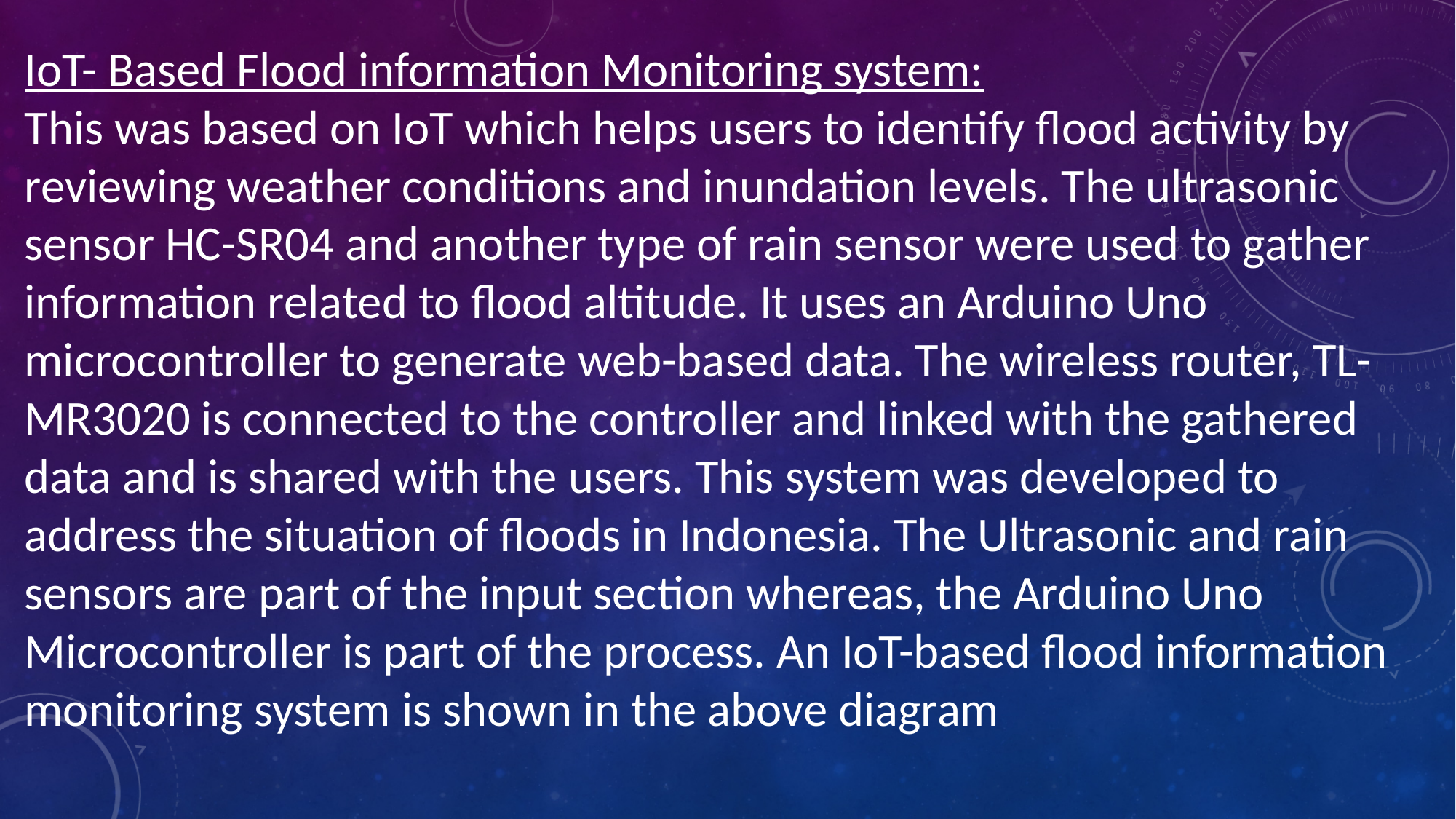

IoT- Based Flood information Monitoring system:
This was based on IoT which helps users to identify flood activity by reviewing weather conditions and inundation levels. The ultrasonic sensor HC-SR04 and another type of rain sensor were used to gather information related to flood altitude. It uses an Arduino Uno microcontroller to generate web-based data. The wireless router, TL-MR3020 is connected to the controller and linked with the gathered data and is shared with the users. This system was developed to address the situation of floods in Indonesia. The Ultrasonic and rain sensors are part of the input section whereas, the Arduino Uno Microcontroller is part of the process. An IoT-based flood information monitoring system is shown in the above diagram